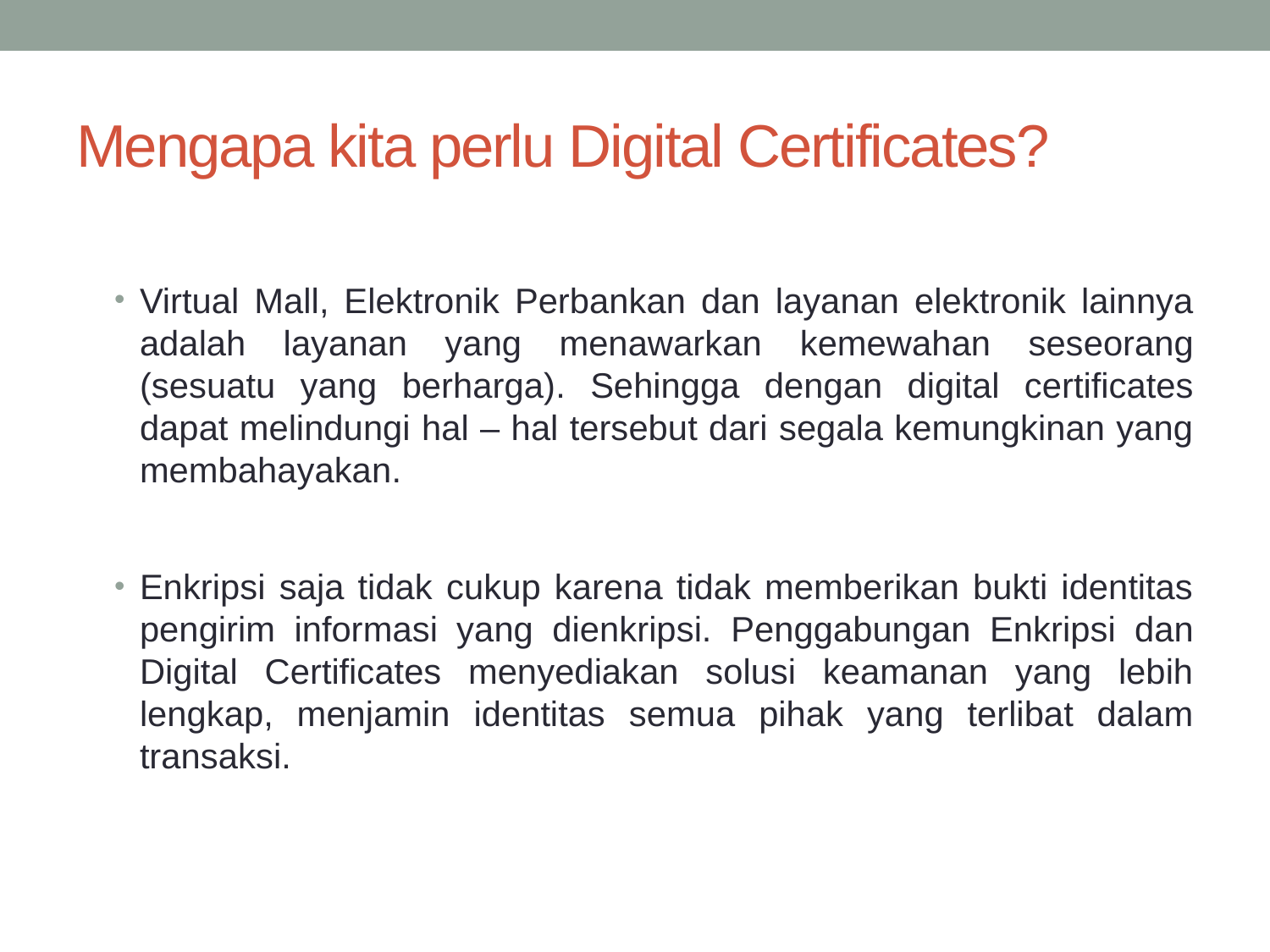

# Mengapa kita perlu Digital Certificates?

Virtual Mall, Elektronik Perbankan dan layanan elektronik lainnya adalah layanan yang menawarkan kemewahan seseorang (sesuatu yang berharga). Sehingga dengan digital certificates dapat melindungi hal – hal tersebut dari segala kemungkinan yang membahayakan.

Enkripsi saja tidak cukup karena tidak memberikan bukti identitas pengirim informasi yang dienkripsi. Penggabungan Enkripsi dan Digital Certificates menyediakan solusi keamanan yang lebih lengkap, menjamin identitas semua pihak yang terlibat dalam transaksi.